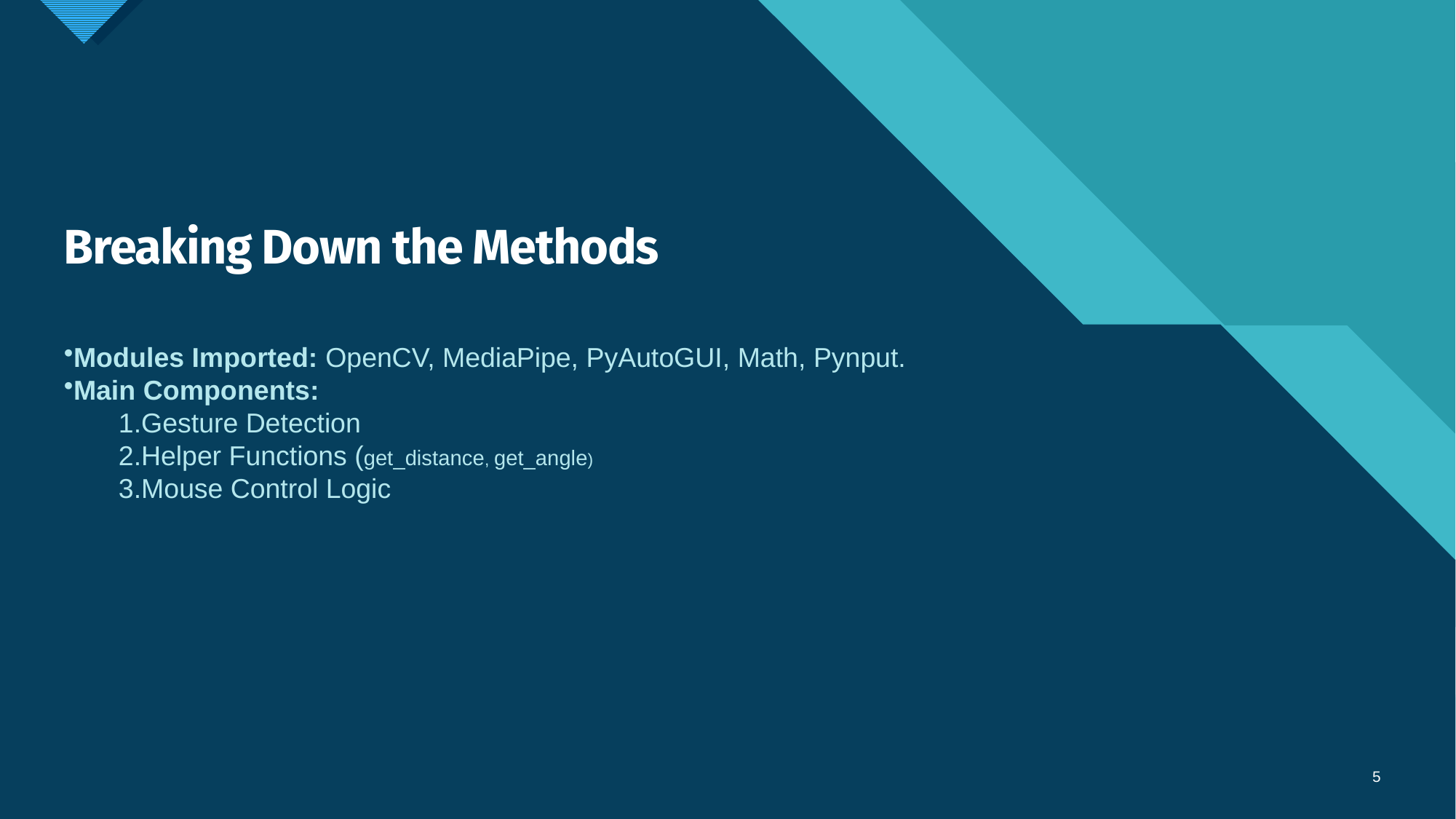

# Breaking Down the Methods
Modules Imported: OpenCV, MediaPipe, PyAutoGUI, Math, Pynput.
Main Components:
Gesture Detection
Helper Functions (get_distance, get_angle)
Mouse Control Logic

5